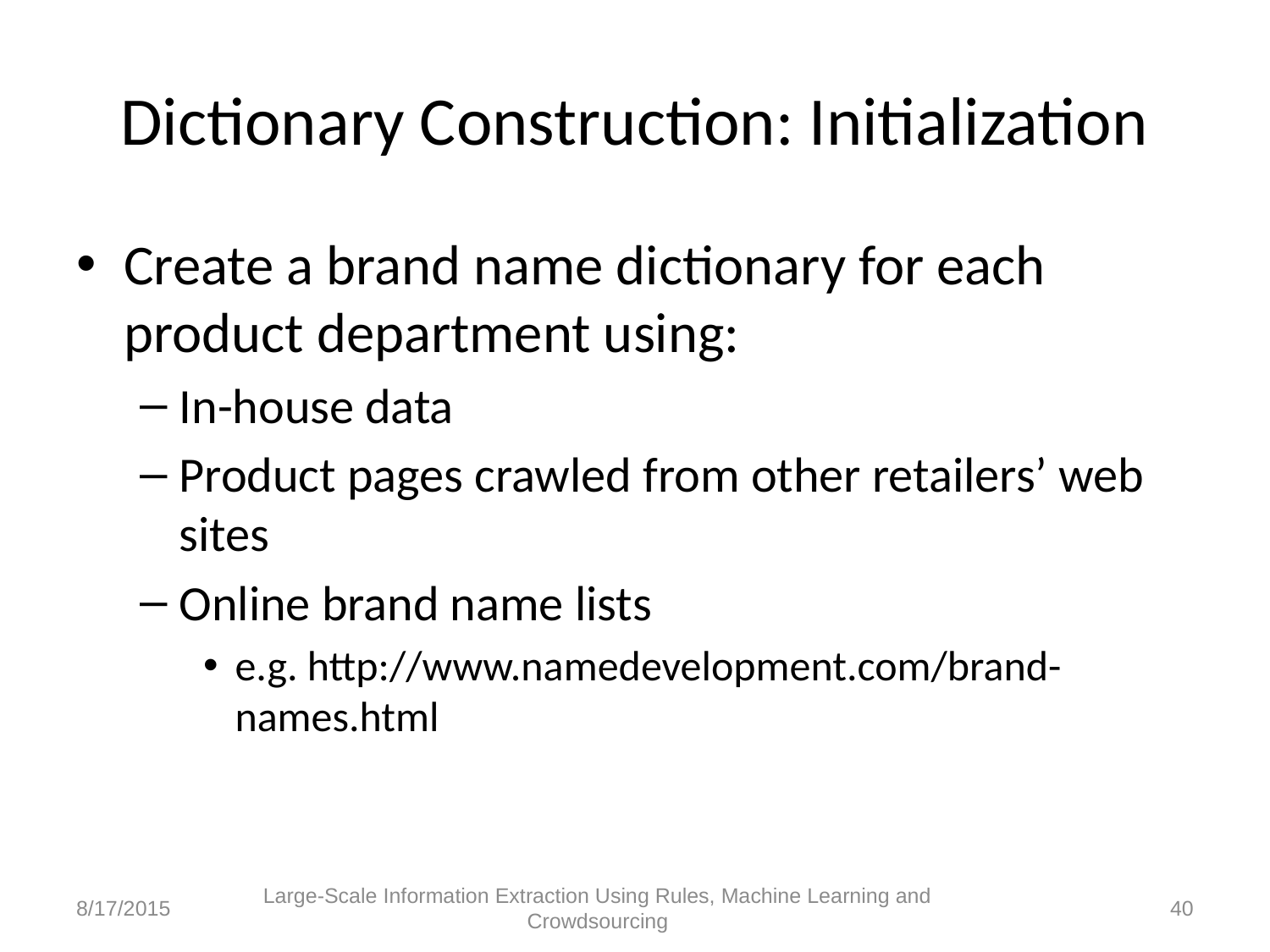

# Dictionary Construction: Initialization
Create a brand name dictionary for each product department using:
In-house data
Product pages crawled from other retailers’ web sites
Online brand name lists
e.g. http://www.namedevelopment.com/brand-names.html

8/17/2015
Large-Scale Information Extraction Using Rules, Machine Learning and Crowdsourcing
40